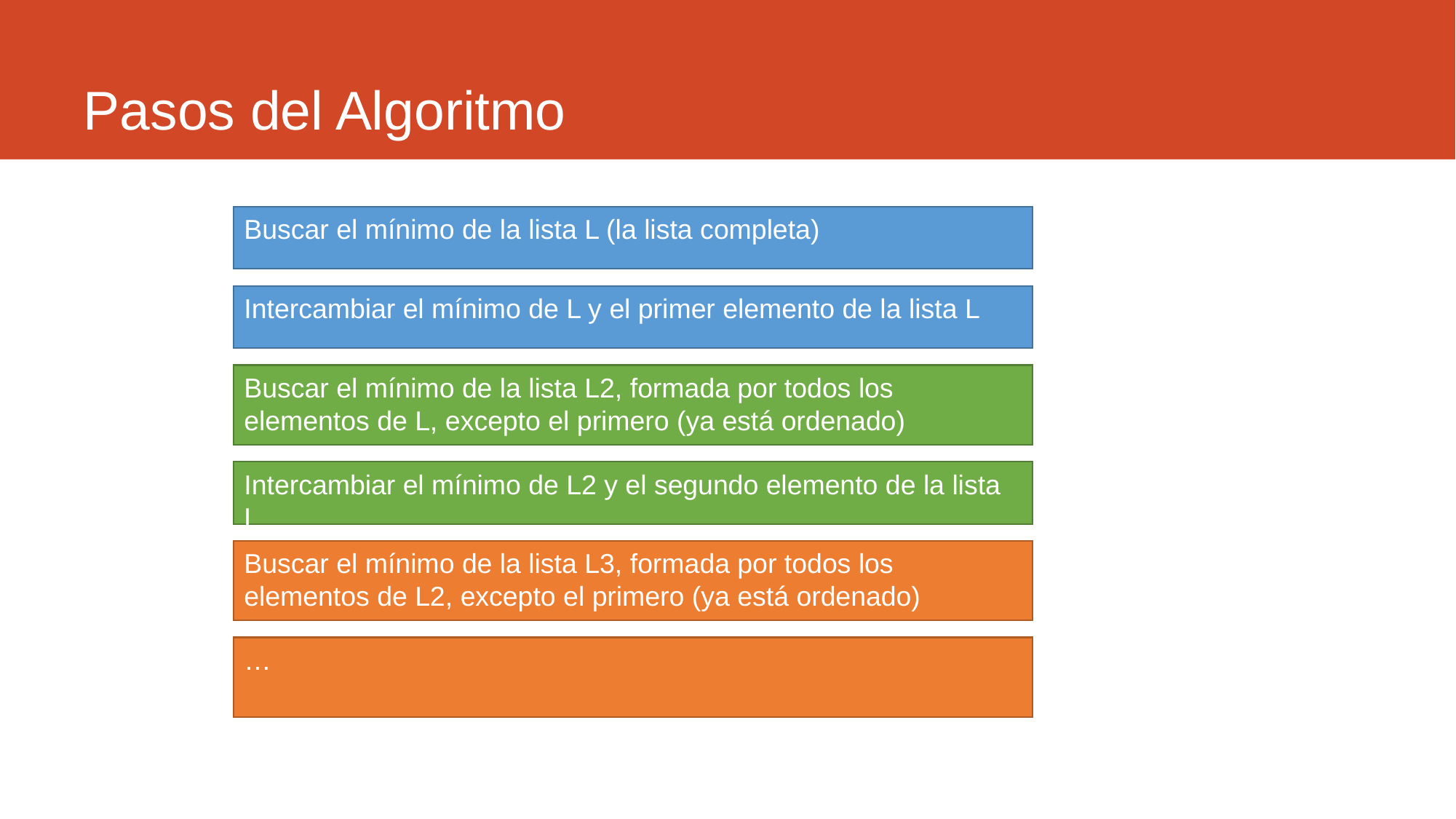

# Pasos del Algoritmo
Buscar el mínimo de la lista L (la lista completa)
Intercambiar el mínimo de L y el primer elemento de la lista L
Buscar el mínimo de la lista L2, formada por todos los elementos de L, excepto el primero (ya está ordenado)
Intercambiar el mínimo de L2 y el segundo elemento de la lista L
Buscar el mínimo de la lista L3, formada por todos los elementos de L2, excepto el primero (ya está ordenado)
…